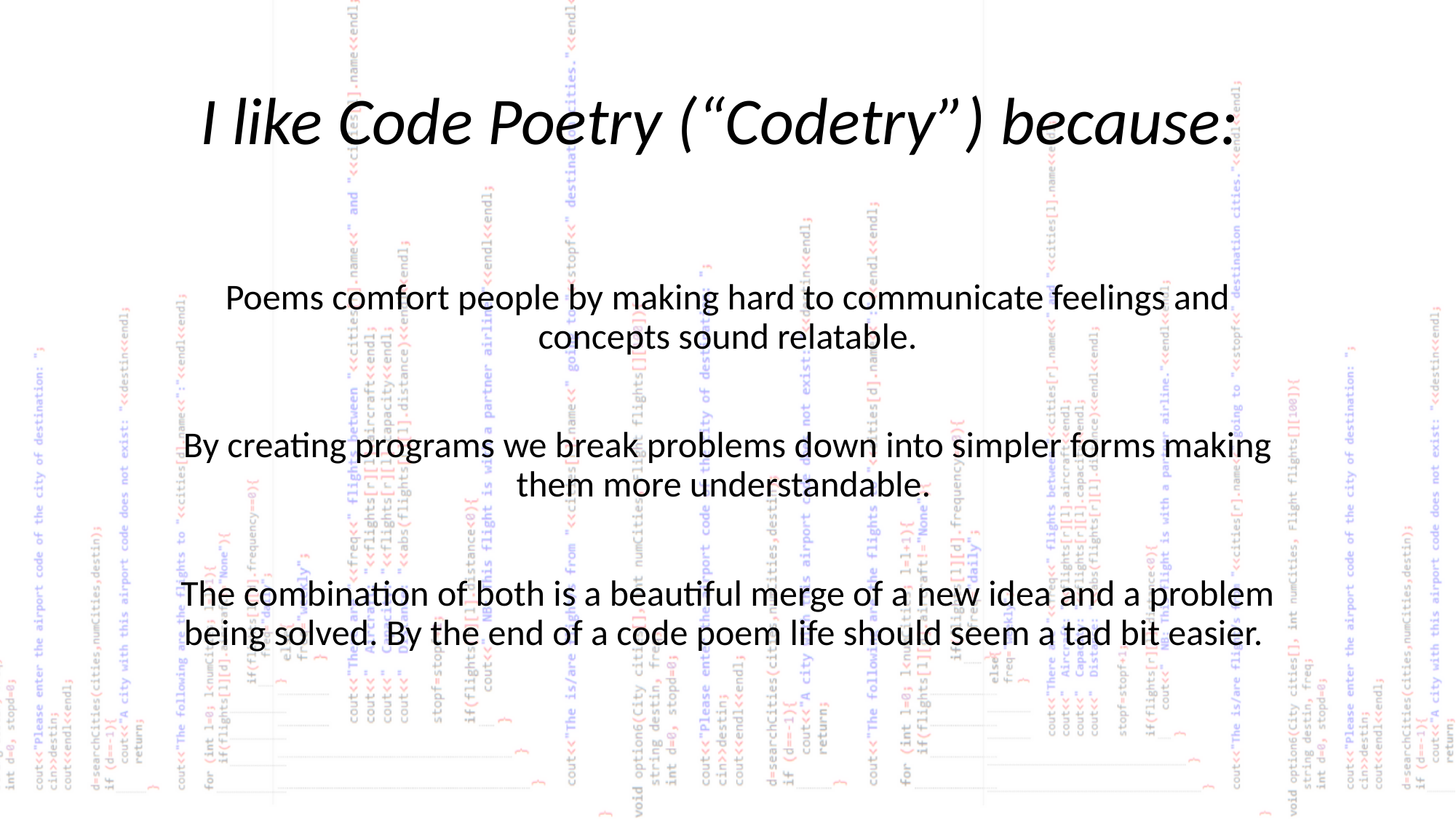

# I like Code Poetry (“Codetry”) because:

Poems comfort people by making hard to communicate feelings and concepts sound relatable.

By creating programs we break problems down into simpler forms making them more understandable.

The combination of both is a beautiful merge of a new idea and a problem being solved. By the end of a code poem life should seem a tad bit easier.